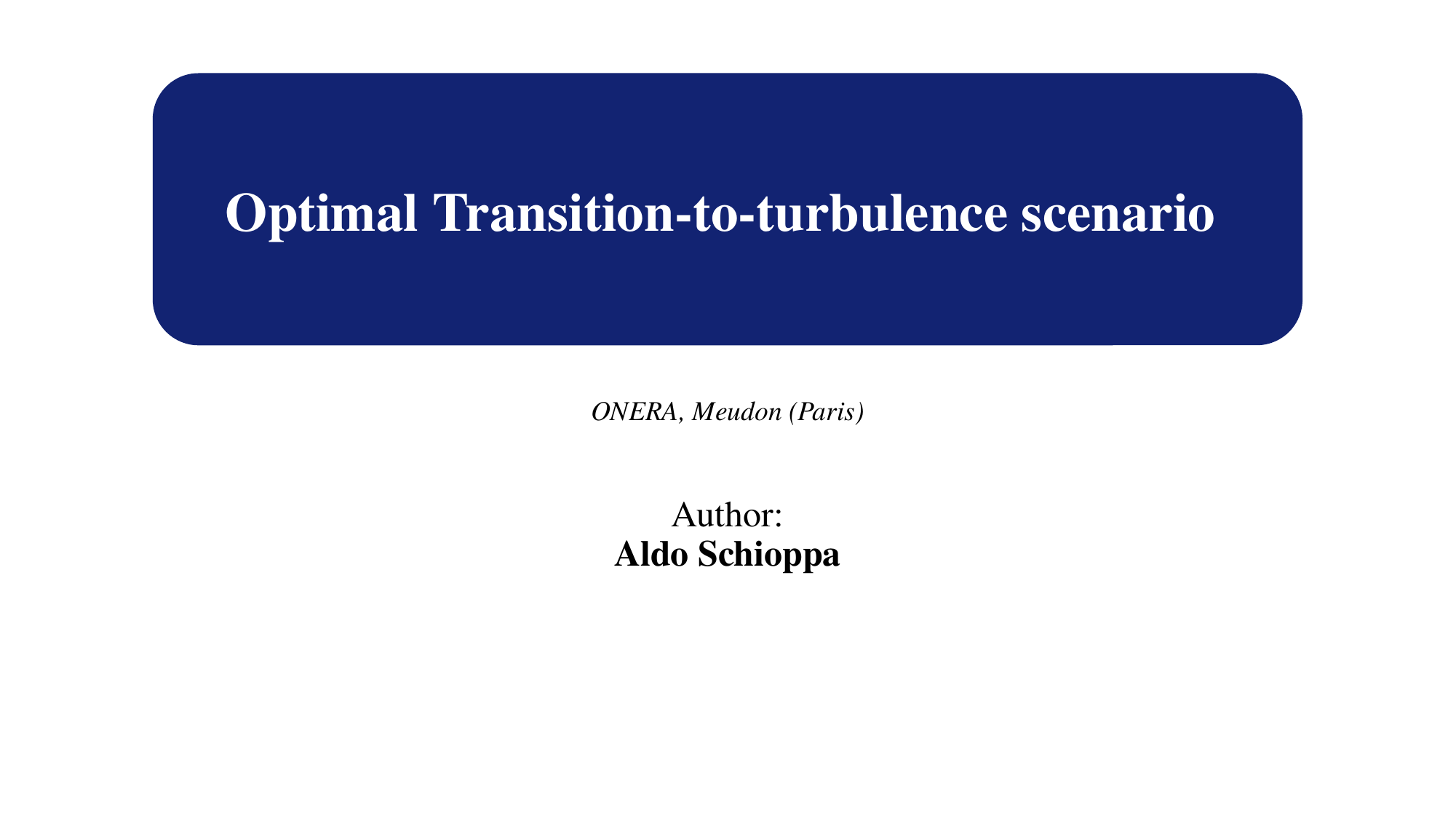

Optimal Transition-to-turbulence scenario
ONERA, Meudon (Paris)
Author:
Aldo Schioppa